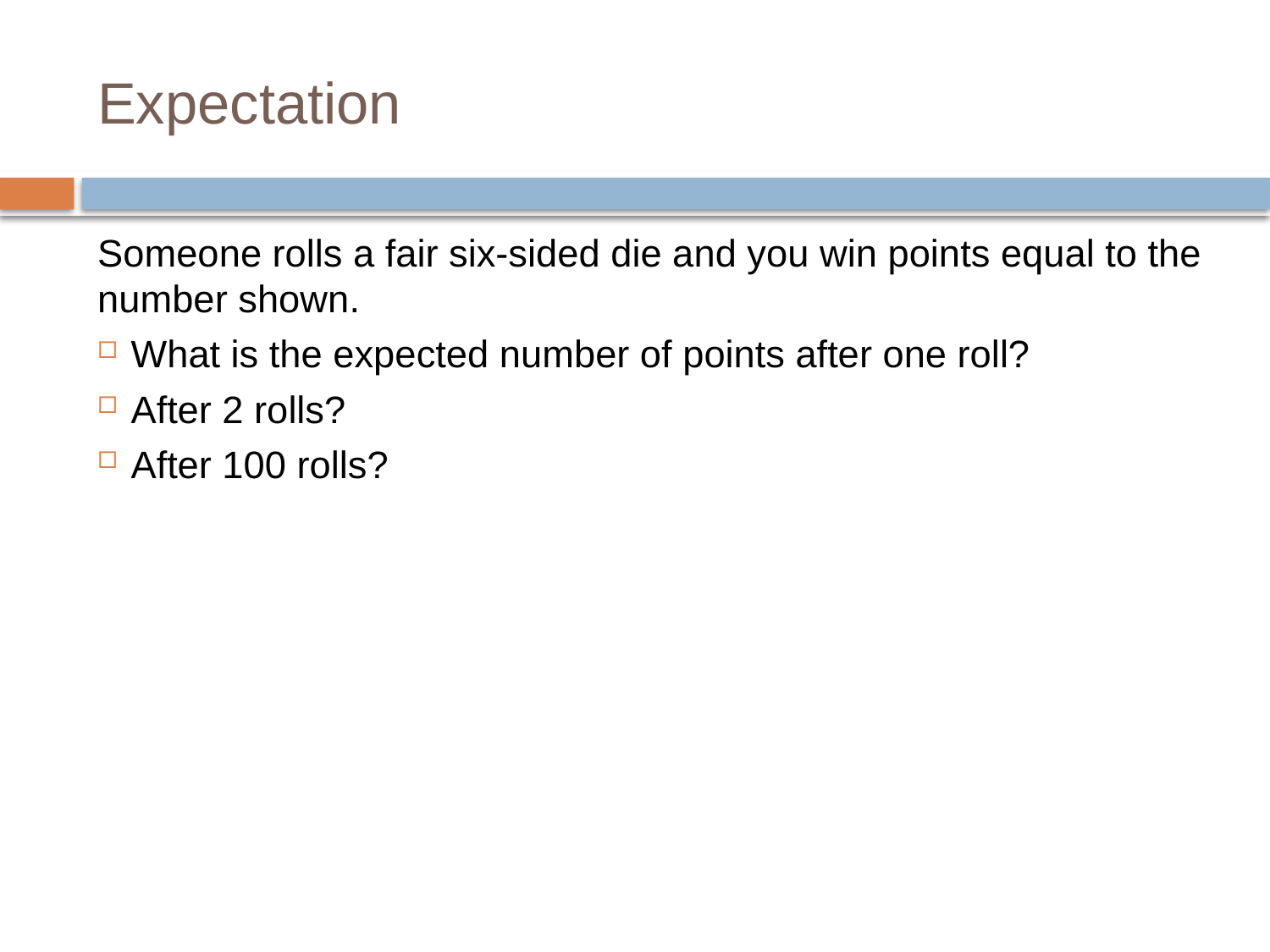

# Expectation
Someone rolls a fair six-sided die and you win points equal to the number shown.
What is the expected number of points after one roll?
After 2 rolls?
After 100 rolls?